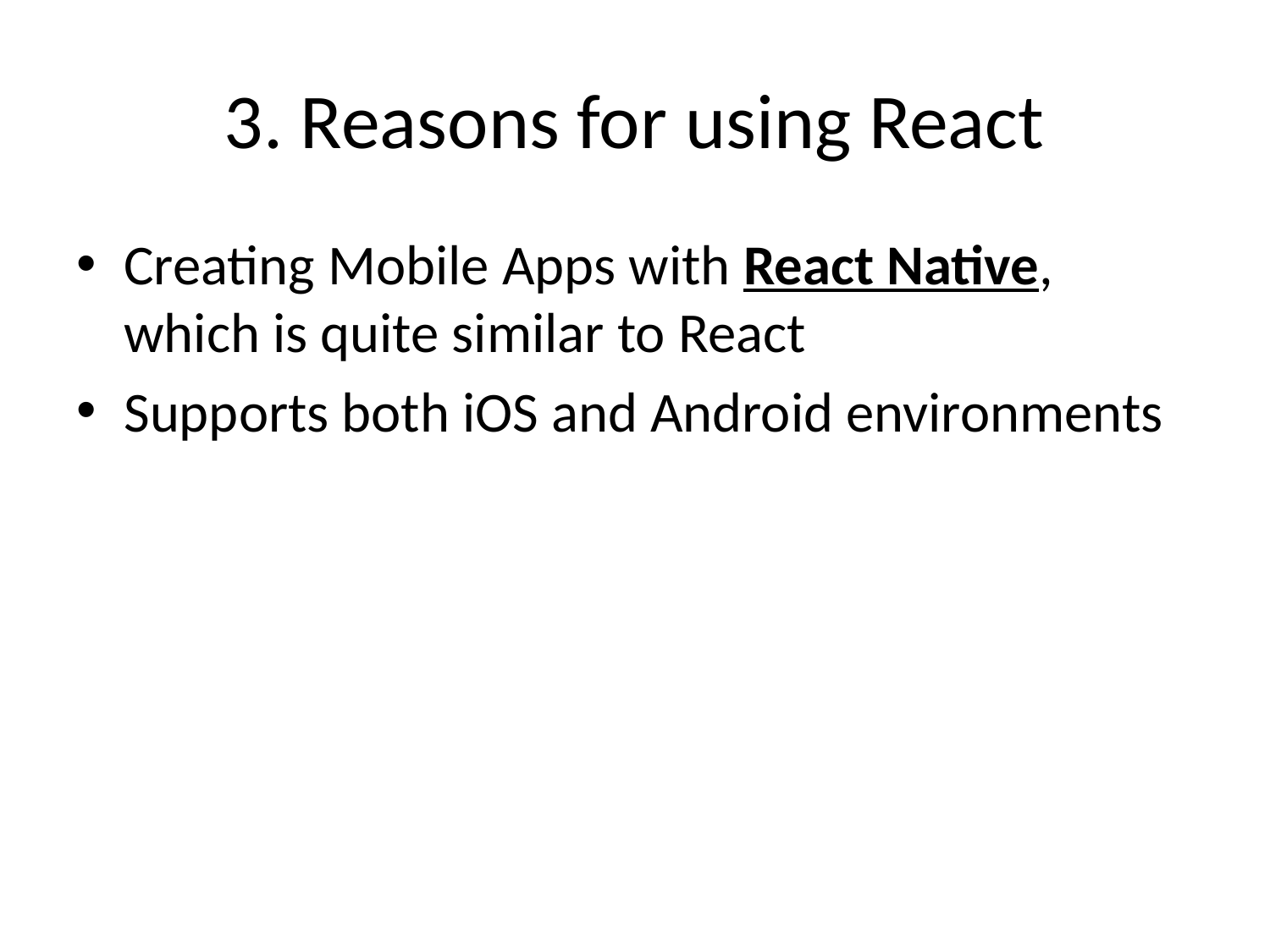

# 3. Reasons for using React
Creating Mobile Apps with React Native, which is quite similar to React
Supports both iOS and Android environments